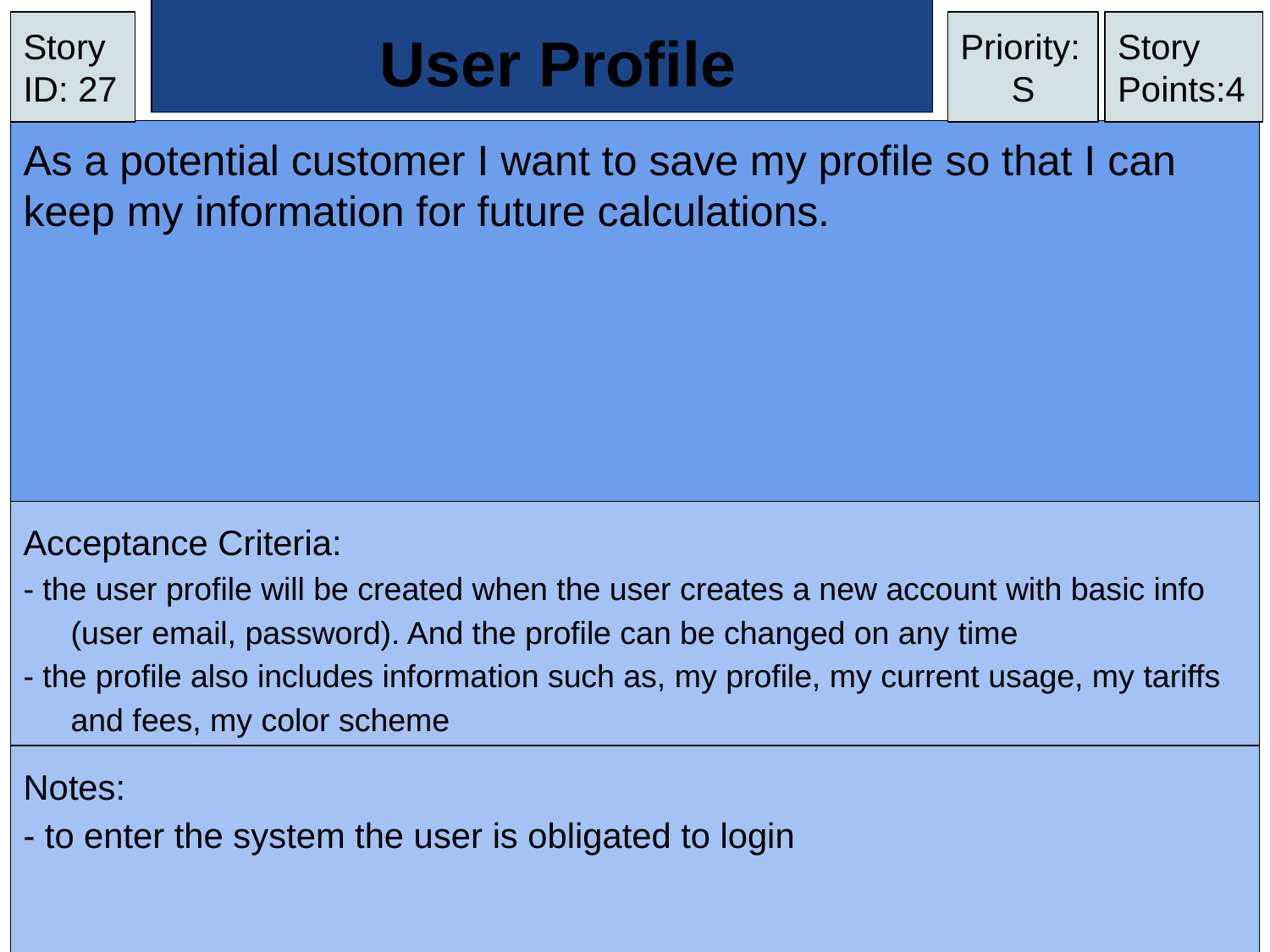

# User Profile
Story ID: 27
Priority:
S
Story Points:4

As a potential customer I want to save my profile so that I can keep my information for future calculations.
Acceptance Criteria:
- the user profile will be created when the user creates a new account with basic info (user email, password). And the profile can be changed on any time
- the profile also includes information such as, my profile, my current usage, my tariffs and fees, my color scheme

Notes:
- to enter the system the user is obligated to login